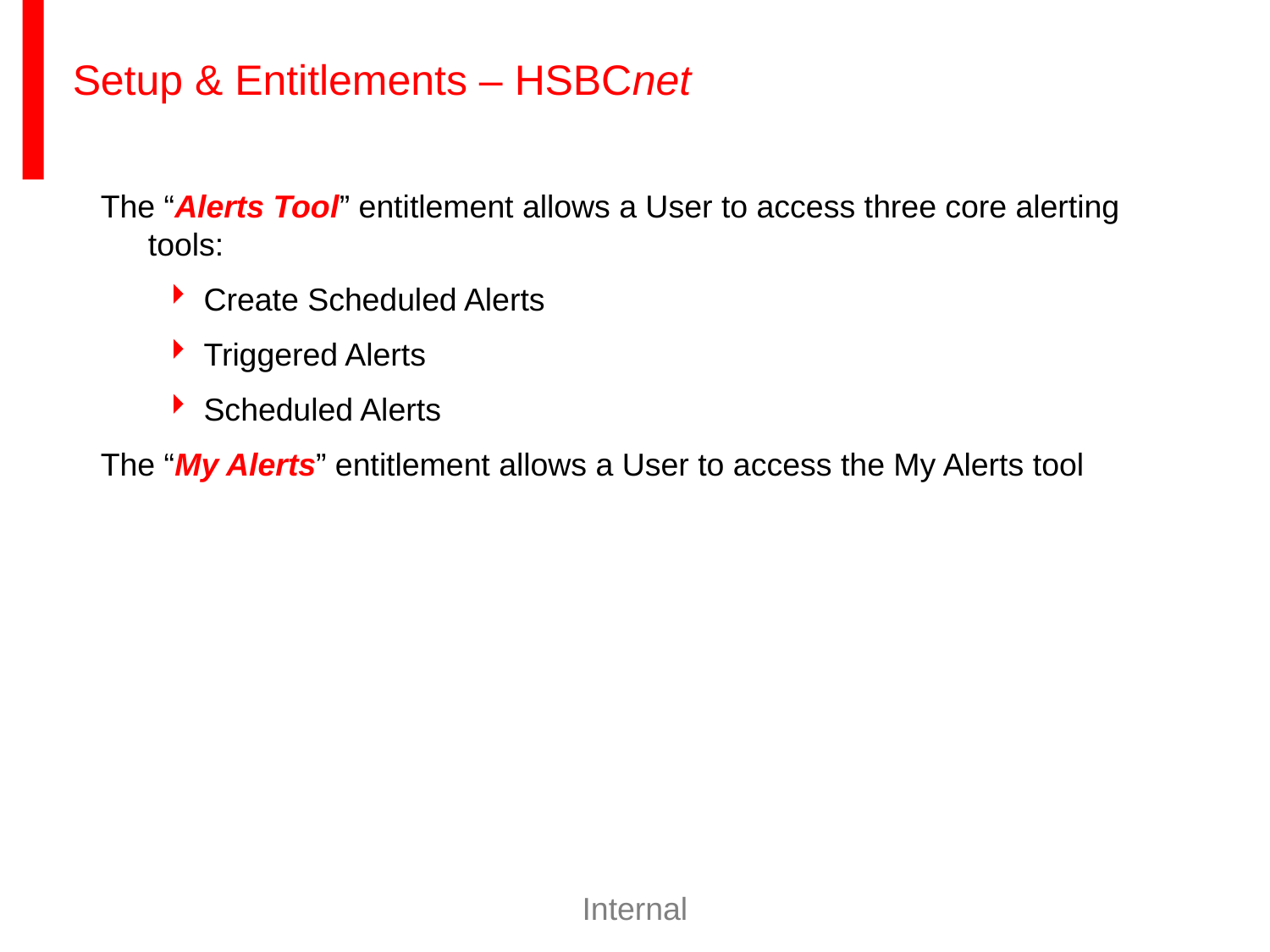

# Setup & Entitlements – HSBCnet
The “Alerts Tool” entitlement allows a User to access three core alerting tools:
Create Scheduled Alerts
Triggered Alerts
Scheduled Alerts
The “My Alerts” entitlement allows a User to access the My Alerts tool
Internal